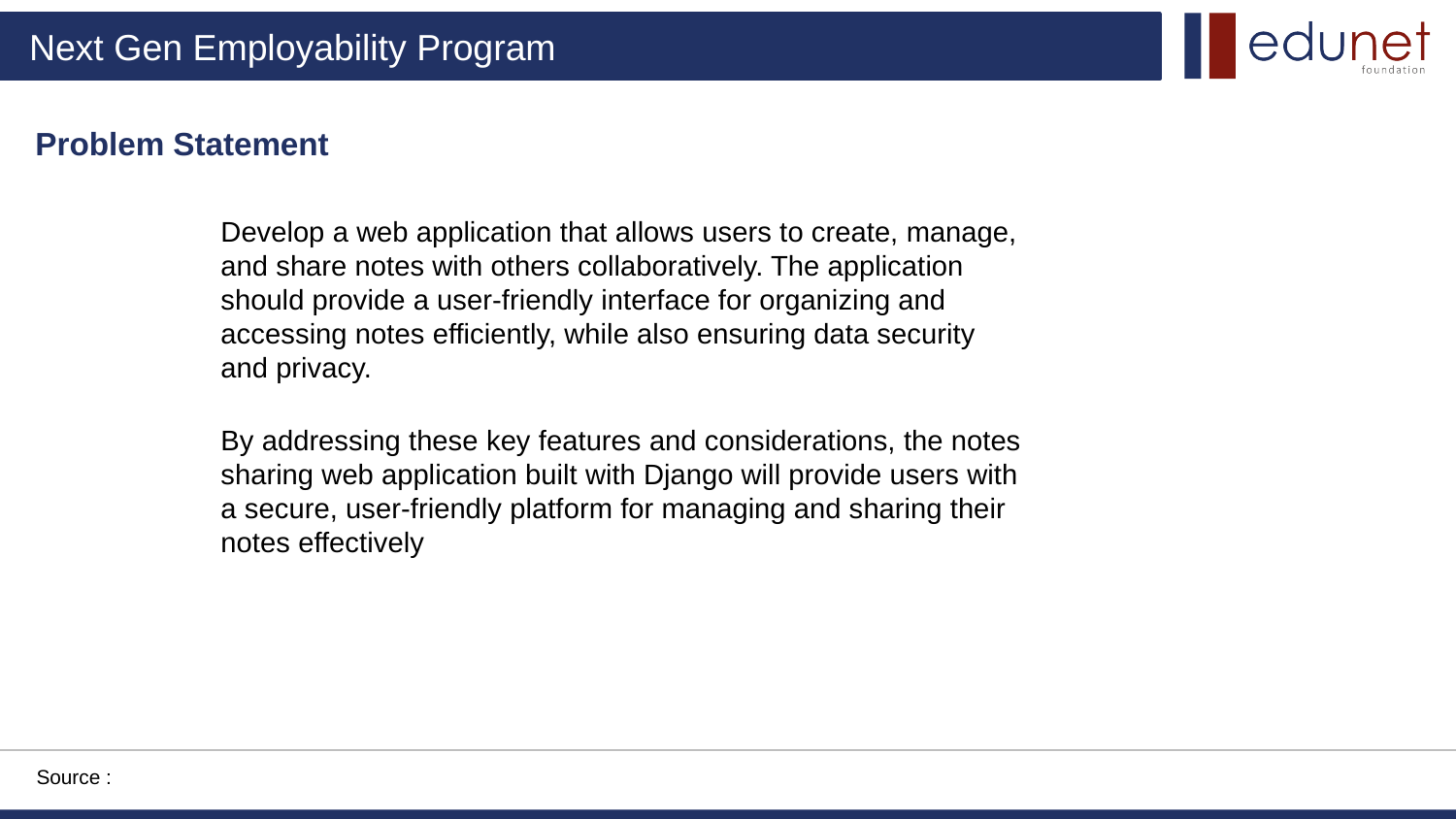

Problem Statement
Develop a web application that allows users to create, manage, and share notes with others collaboratively. The application should provide a user-friendly interface for organizing and accessing notes efficiently, while also ensuring data security and privacy.
By addressing these key features and considerations, the notes sharing web application built with Django will provide users with a secure, user-friendly platform for managing and sharing their notes effectively
Source :